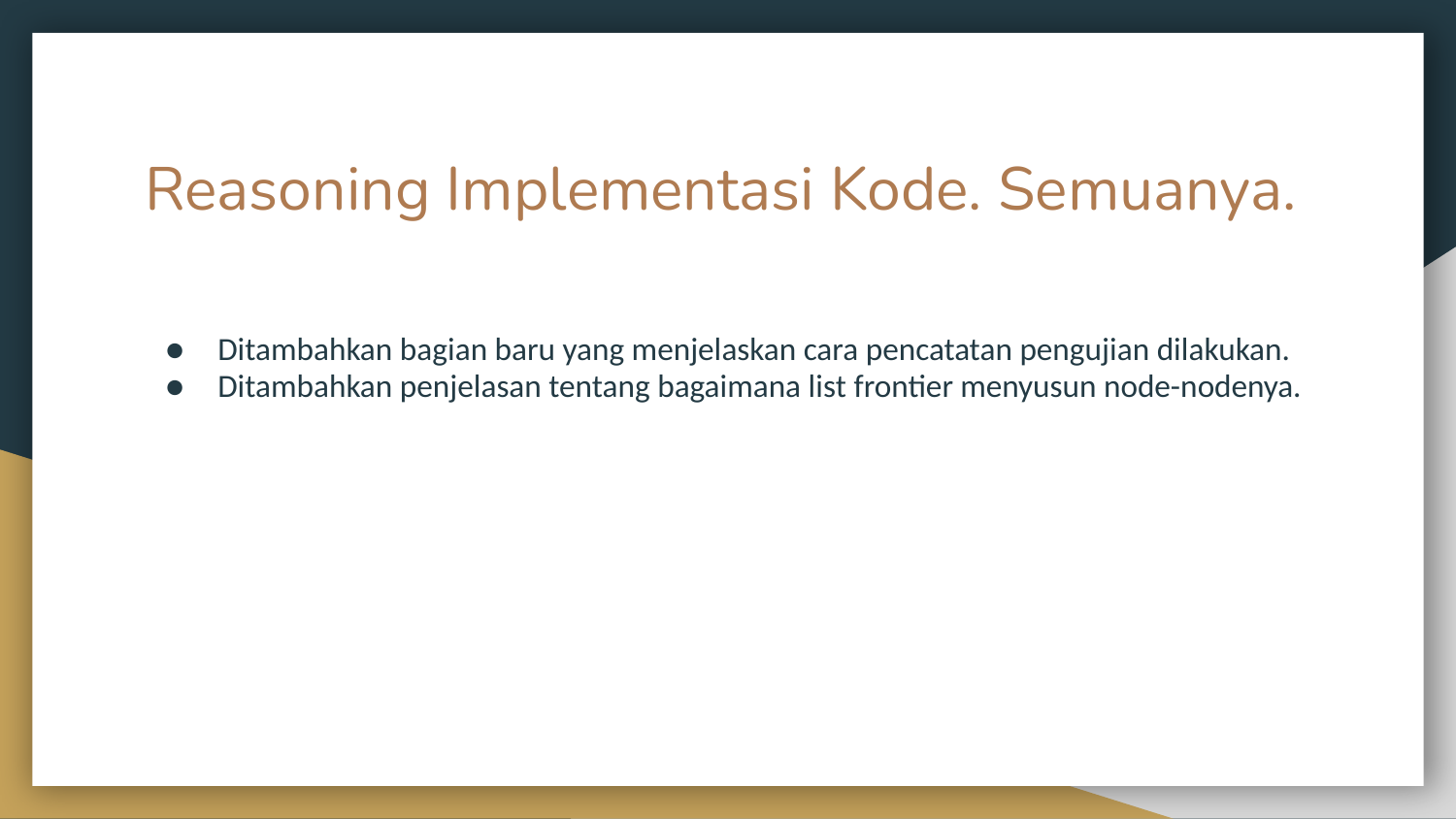

# Reasoning Implementasi Kode. Semuanya.
Ditambahkan bagian baru yang menjelaskan cara pencatatan pengujian dilakukan.
Ditambahkan penjelasan tentang bagaimana list frontier menyusun node-nodenya.